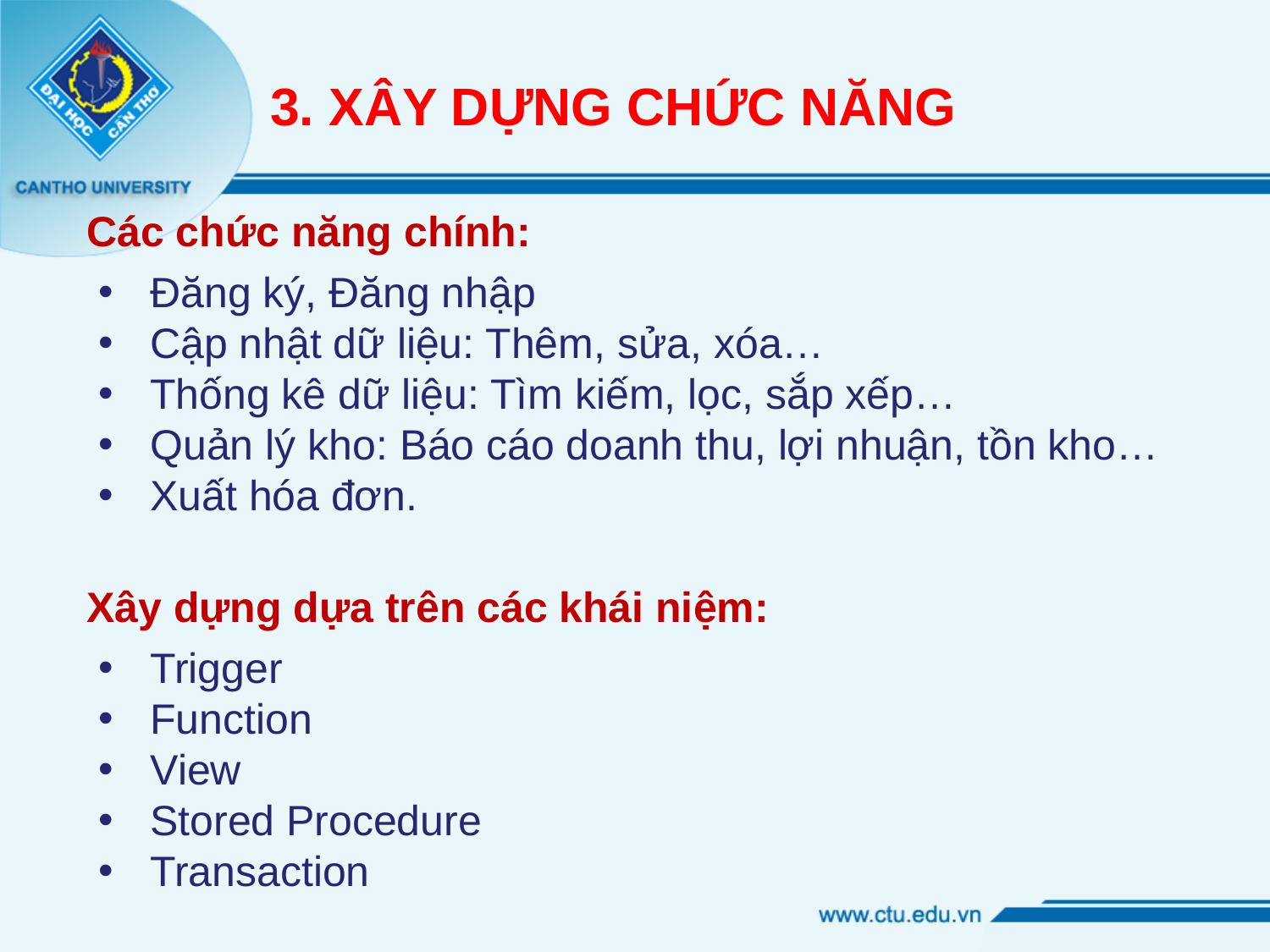

# 3. XÂY DỰNG CHỨC NĂNG
Các chức năng chính:
Đăng ký, Đăng nhập
Cập nhật dữ liệu: Thêm, sửa, xóa…
Thống kê dữ liệu: Tìm kiếm, lọc, sắp xếp…
Quản lý kho: Báo cáo doanh thu, lợi nhuận, tồn kho…
Xuất hóa đơn.

Xây dựng dựa trên các khái niệm:
Trigger
Function
View
Stored Procedure
Transaction